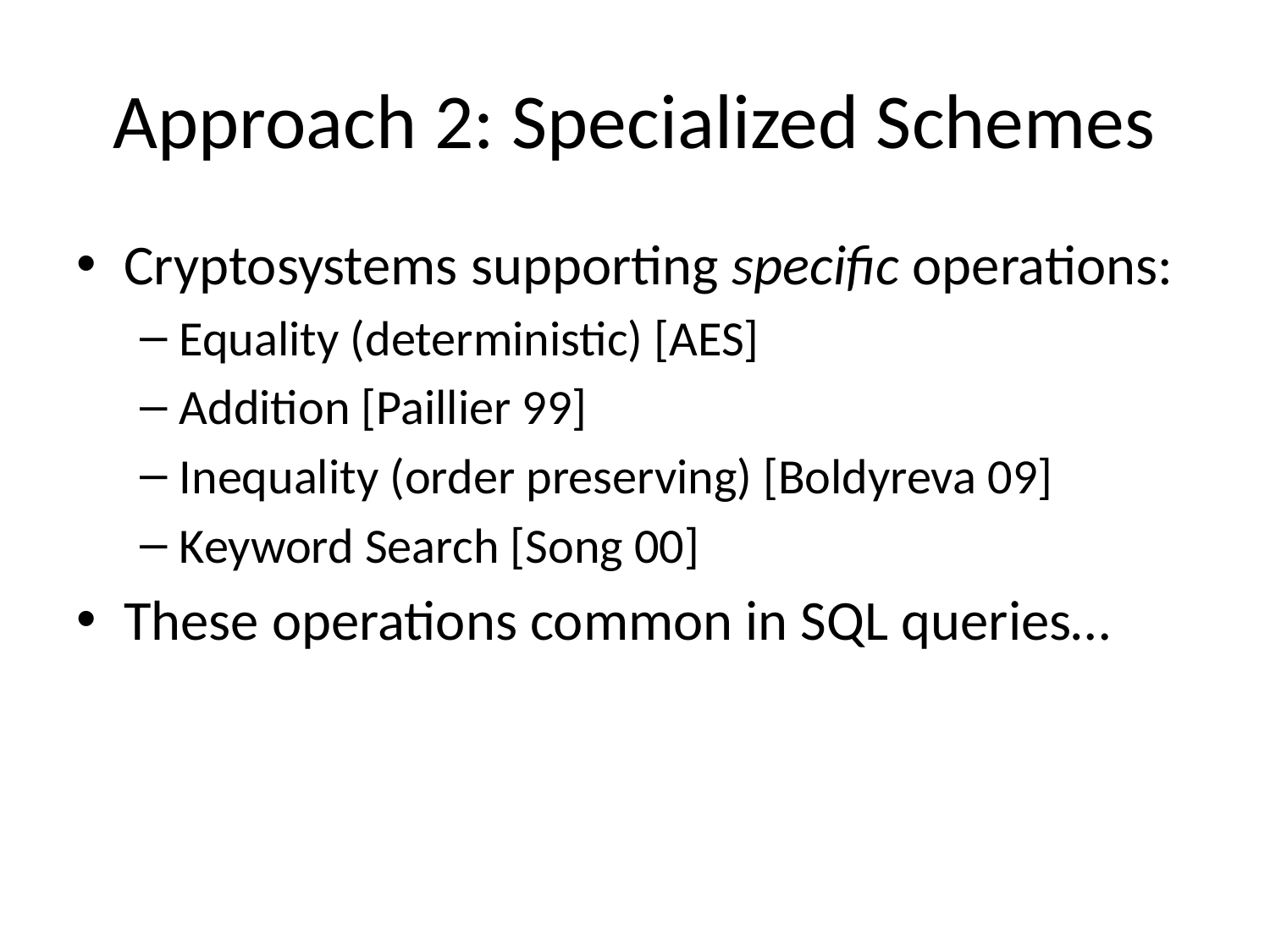

# Approach 2: Specialized Schemes
Cryptosystems supporting specific operations:
Equality (deterministic) [AES]
Addition [Paillier 99]
Inequality (order preserving) [Boldyreva 09]
Keyword Search [Song 00]
These operations common in SQL queries…